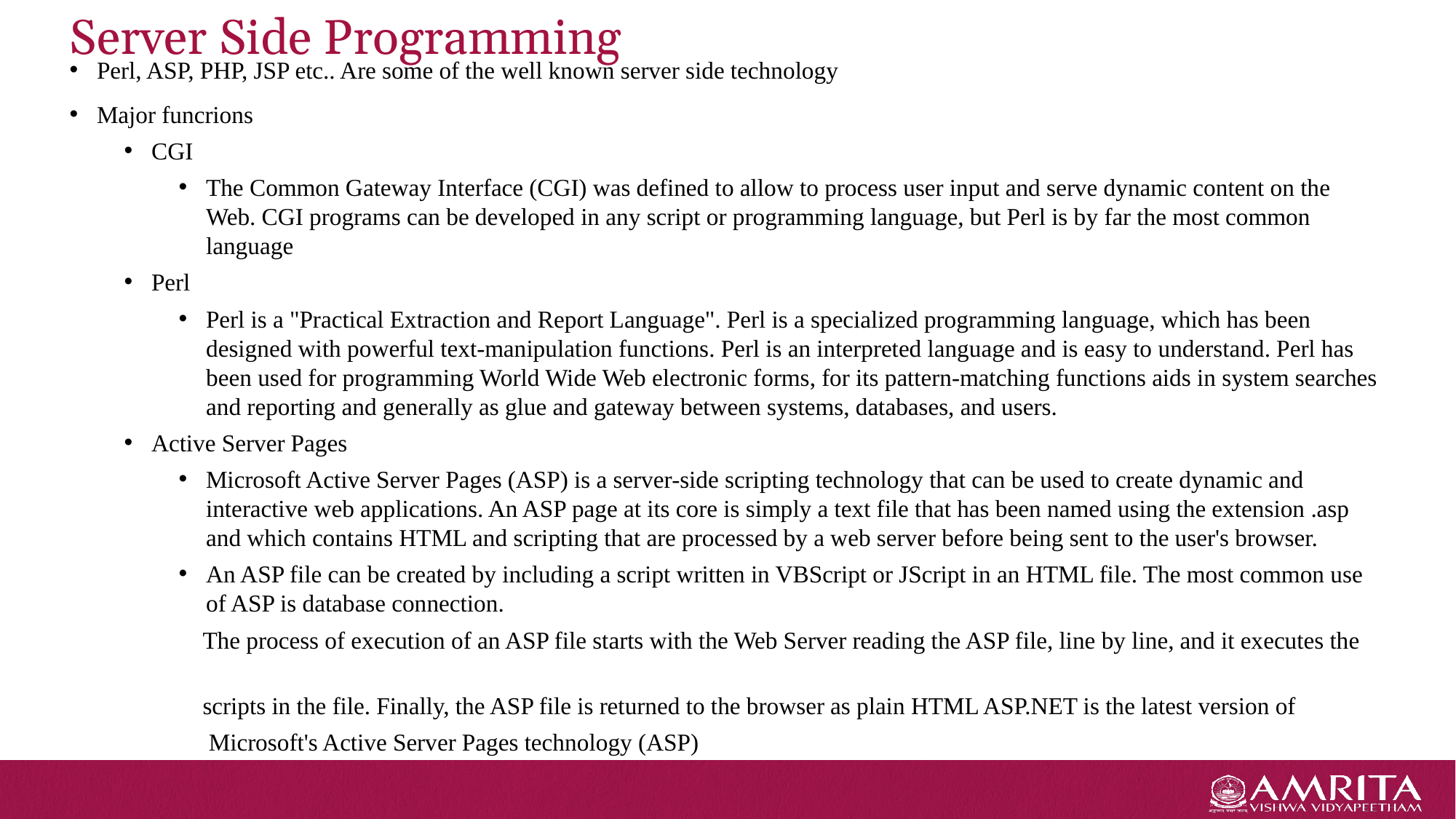

# Server Side Programming
Perl, ASP, PHP, JSP etc.. Are some of the well known server side technology
Major funcrions
CGI
The Common Gateway Interface (CGI) was defined to allow to process user input and serve dynamic content on the Web. CGI programs can be developed in any script or programming language, but Perl is by far the most common language
Perl
Perl is a "Practical Extraction and Report Language". Perl is a specialized programming language, which has been designed with powerful text-manipulation functions. Perl is an interpreted language and is easy to understand. Perl has been used for programming World Wide Web electronic forms, for its pattern-matching functions aids in system searches and reporting and generally as glue and gateway between systems, databases, and users.
Active Server Pages
Microsoft Active Server Pages (ASP) is a server-side scripting technology that can be used to create dynamic and interactive web applications. An ASP page at its core is simply a text file that has been named using the extension .asp and which contains HTML and scripting that are processed by a web server before being sent to the user's browser.
An ASP file can be created by including a script written in VBScript or JScript in an HTML file. The most common use of ASP is database connection.
    The process of execution of an ASP file starts with the Web Server reading the ASP file, line by line, and it executes the
    scripts in the file. Finally, the ASP file is returned to the browser as plain HTML ASP.NET is the latest version of
     Microsoft's Active Server Pages technology (ASP)